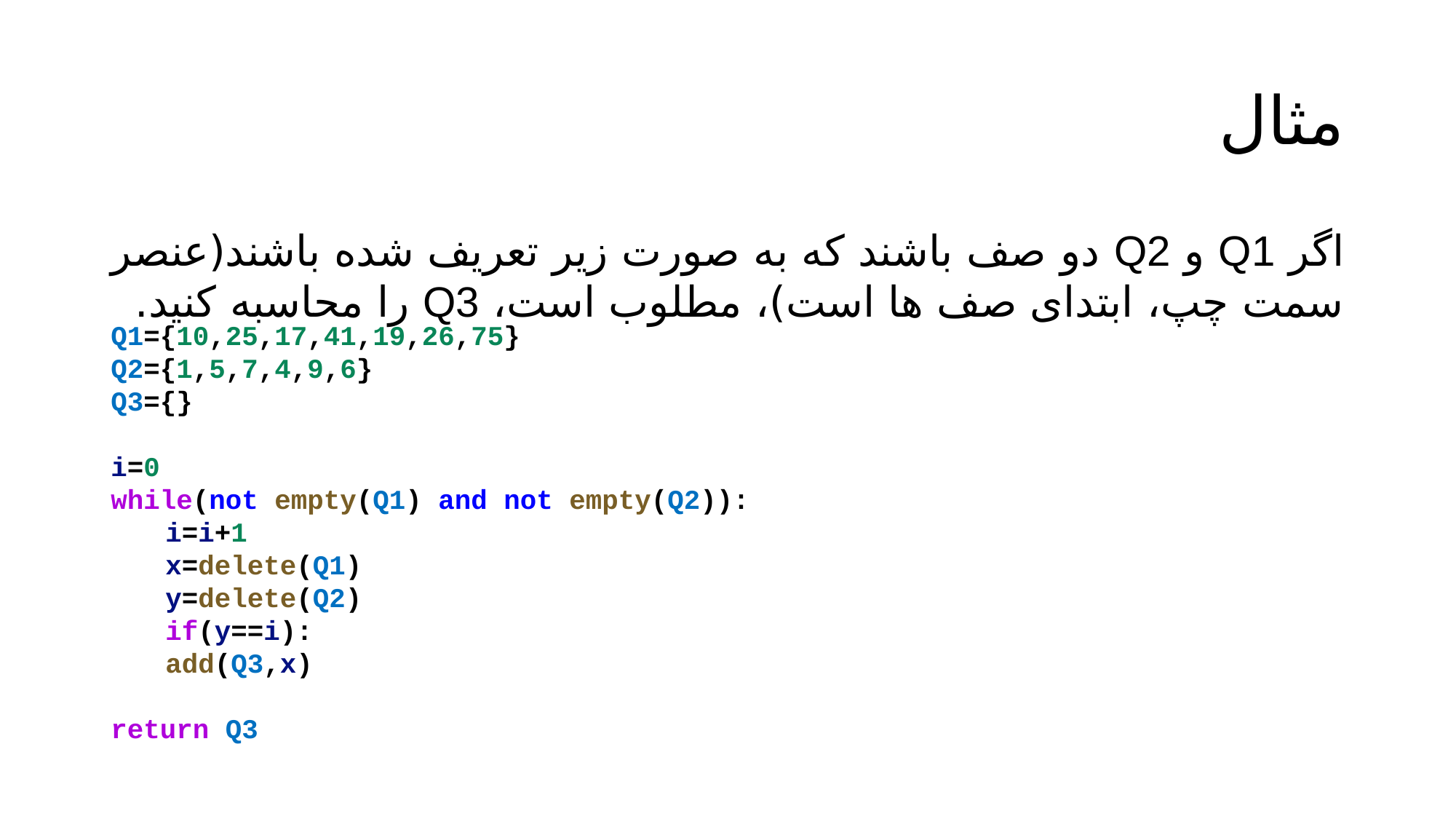

# مثال
اگر Q1 و Q2 دو صف باشند که به صورت زیر تعریف شده باشند(عنصر سمت چپ، ابتدای صف ها است)،‌ مطلوب است، Q3 را محاسبه کنید.
Q1={10,25,17,41,19,26,75}
Q2={1,5,7,4,9,6}
Q3={}

i=0
while(not empty(Q1) and not empty(Q2)):
i=i+1
x=delete(Q1)
y=delete(Q2)
if(y==i):
add(Q3,x)
return Q3